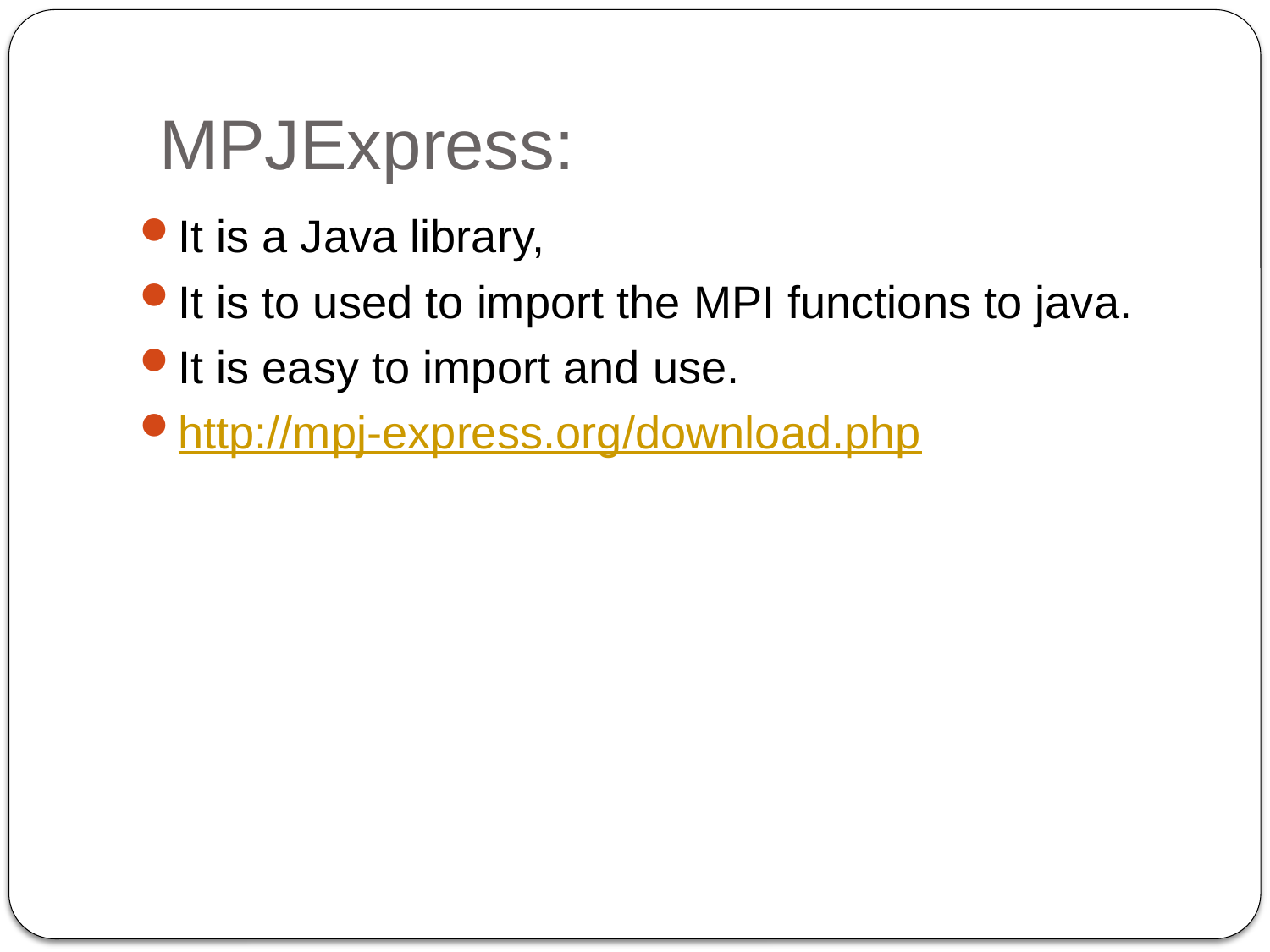

# MPJExpress:
It is a Java library,
It is to used to import the MPI functions to java.
It is easy to import and use.
http://mpj-express.org/download.php